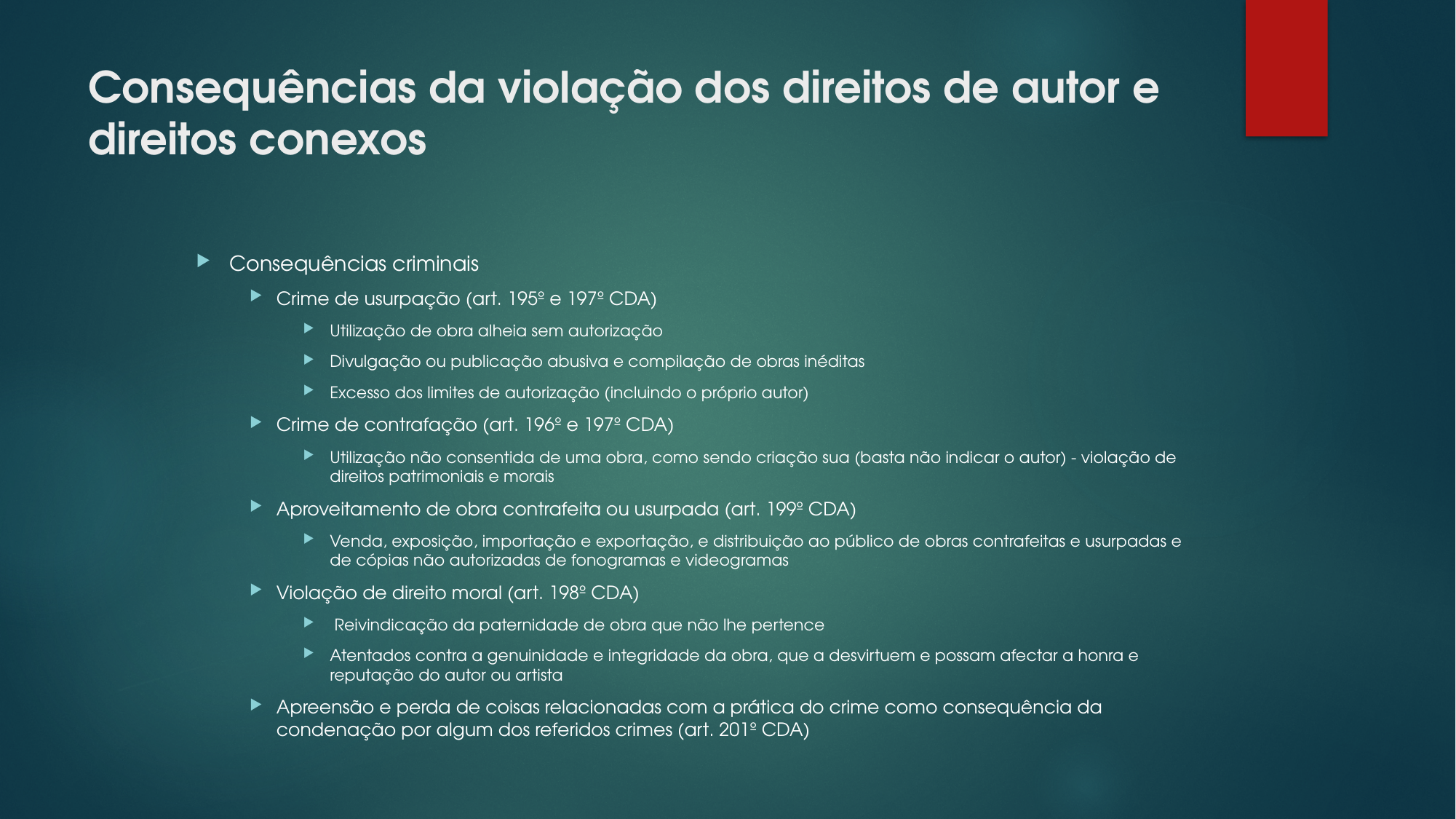

# Consequências da violação dos direitos de autor e direitos conexos
Consequências criminais
Crime de usurpação (art. 195º e 197º CDA)
Utilização de obra alheia sem autorização
Divulgação ou publicação abusiva e compilação de obras inéditas
Excesso dos limites de autorização (incluindo o próprio autor)
Crime de contrafação (art. 196º e 197º CDA)
Utilização não consentida de uma obra, como sendo criação sua (basta não indicar o autor) - violação de direitos patrimoniais e morais
Aproveitamento de obra contrafeita ou usurpada (art. 199º CDA)
Venda, exposição, importação e exportação, e distribuição ao público de obras contrafeitas e usurpadas e de cópias não autorizadas de fonogramas e videogramas
Violação de direito moral (art. 198º CDA)
 Reivindicação da paternidade de obra que não lhe pertence
Atentados contra a genuinidade e integridade da obra, que a desvirtuem e possam afectar a honra e reputação do autor ou artista
Apreensão e perda de coisas relacionadas com a prática do crime como consequência da condenação por algum dos referidos crimes (art. 201º CDA)